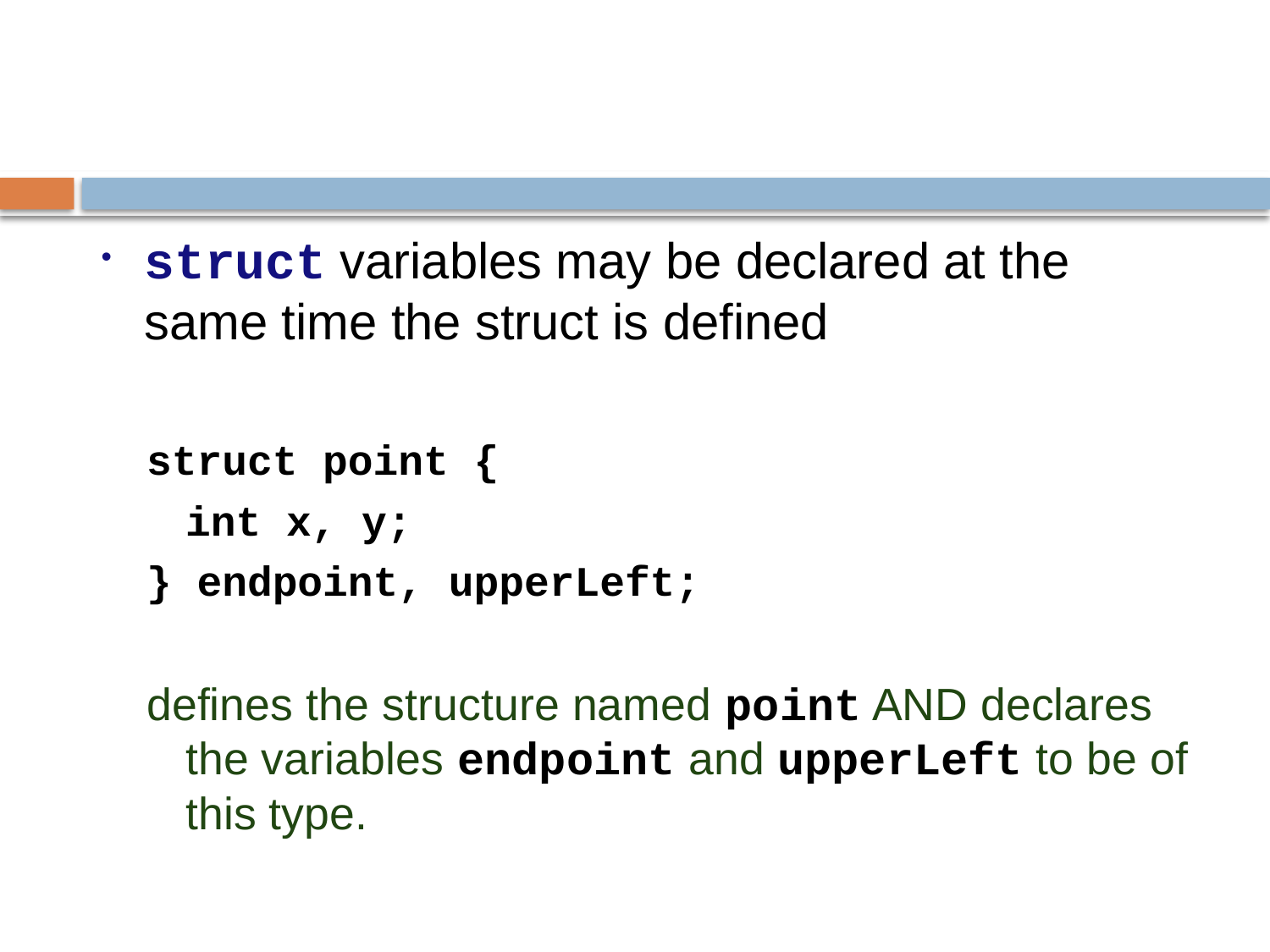

#
struct variables may be declared at the same time the struct is defined

struct point {
	int x, y;
} endpoint, upperLeft;

defines the structure named point AND declares the variables endpoint and upperLeft to be of this type.